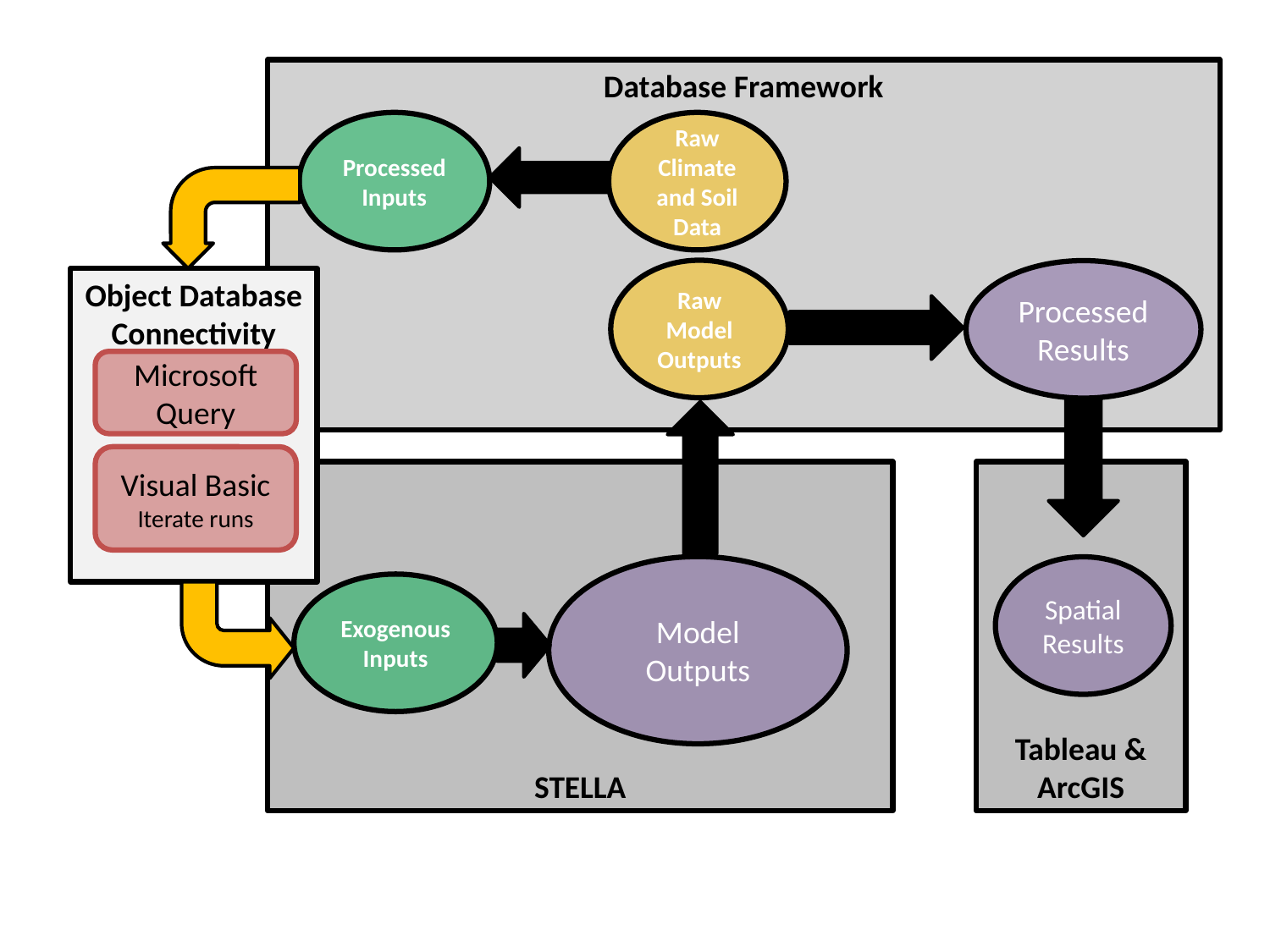

Database Framework
Processed Inputs
Raw Climate and Soil Data

Raw Model Outputs
Processed Results
Object Database
Connectivity
Microsoft Query
Visual Basic
Iterate runs

STELLA
Tableau & ArcGIS
Model Outputs
Spatial Results
Exogenous Inputs